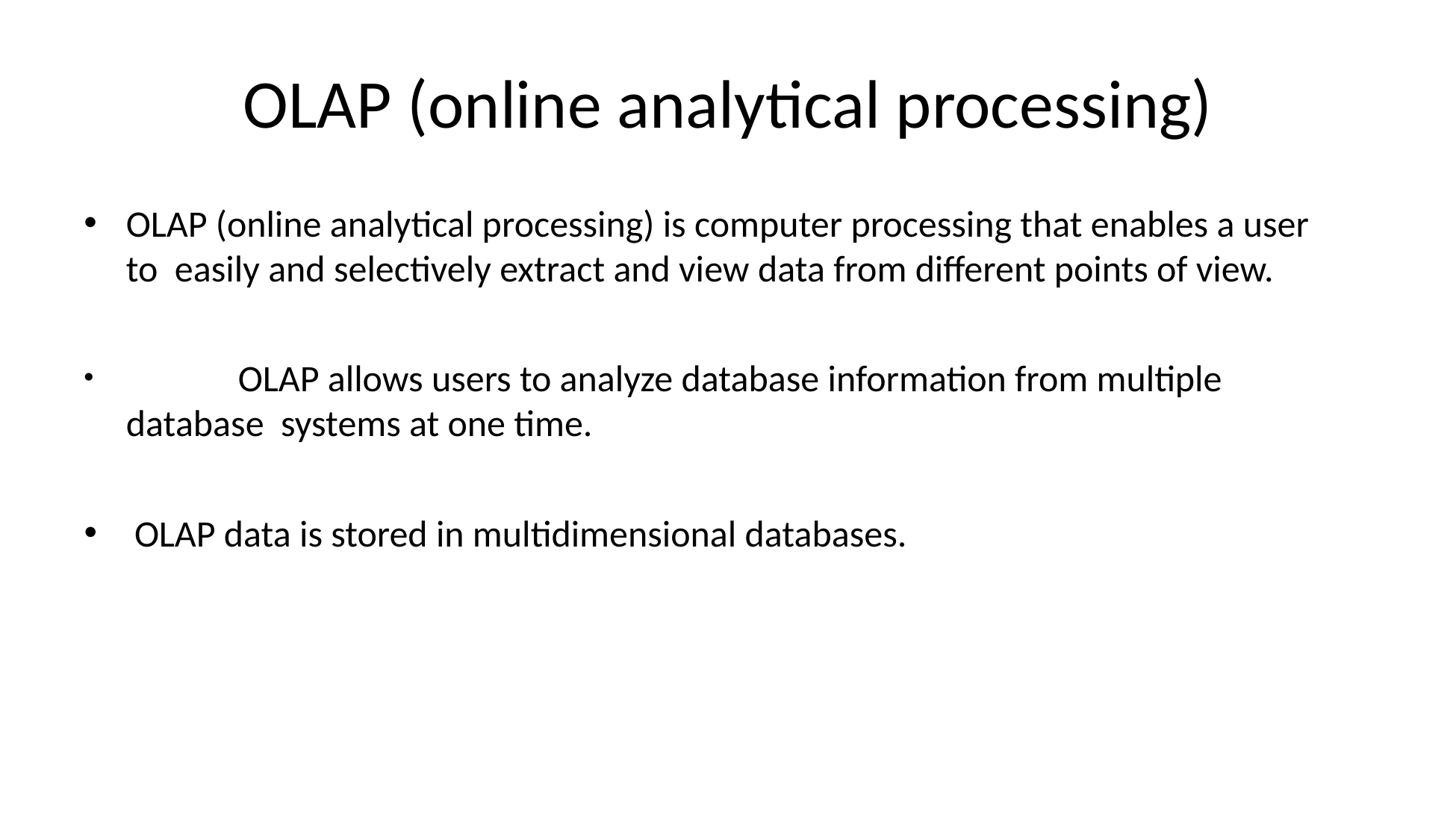

# OLAP (online analytical processing)
OLAP (online analytical processing) is computer processing that enables a user to  easily and selectively extract and view data from different points of view.

	OLAP allows users to analyze database information from multiple database  systems at one time.

OLAP data is stored in multidimensional databases.